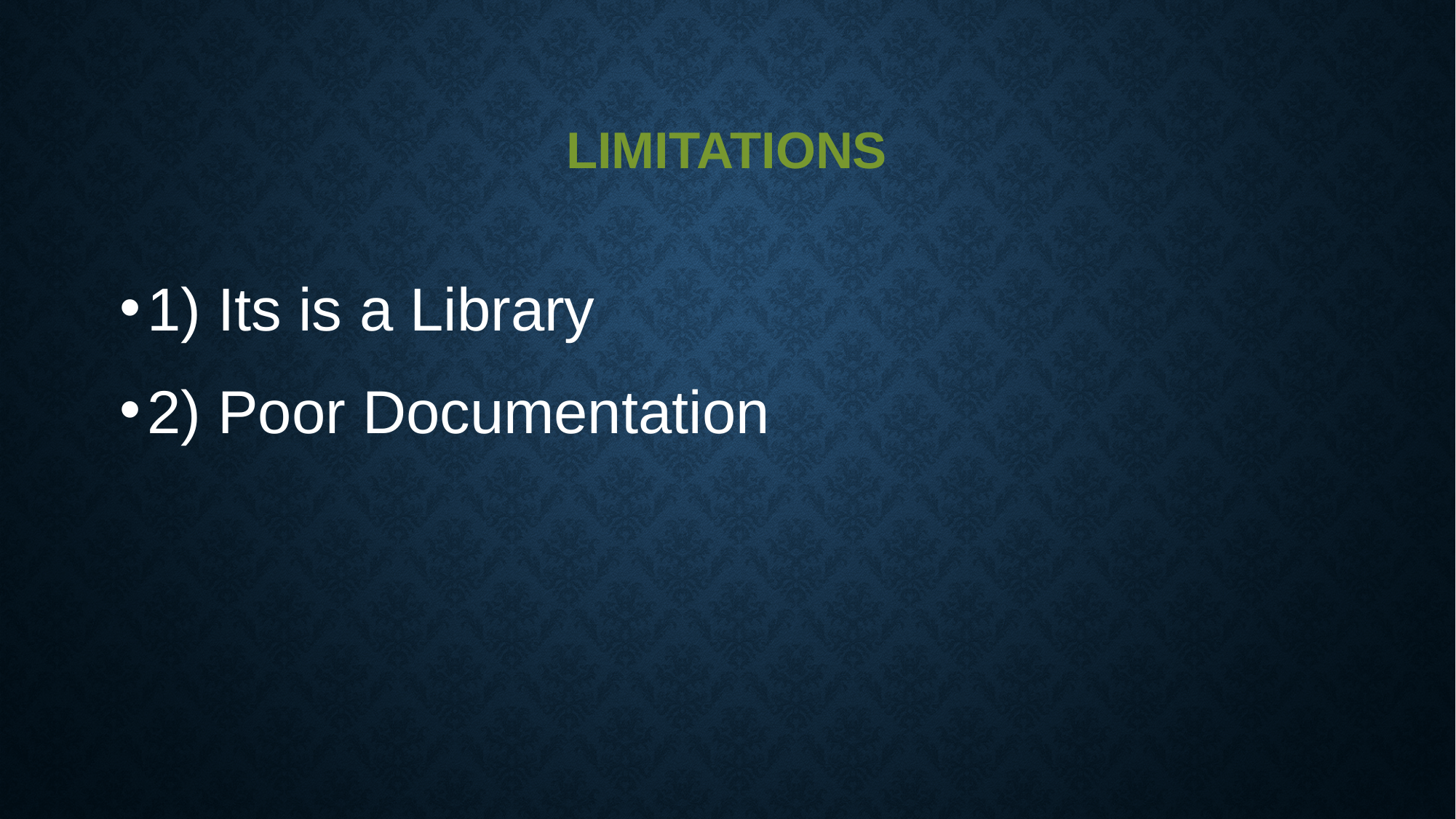

# LIMITATIONS
1) Its is a Library
2) Poor Documentation